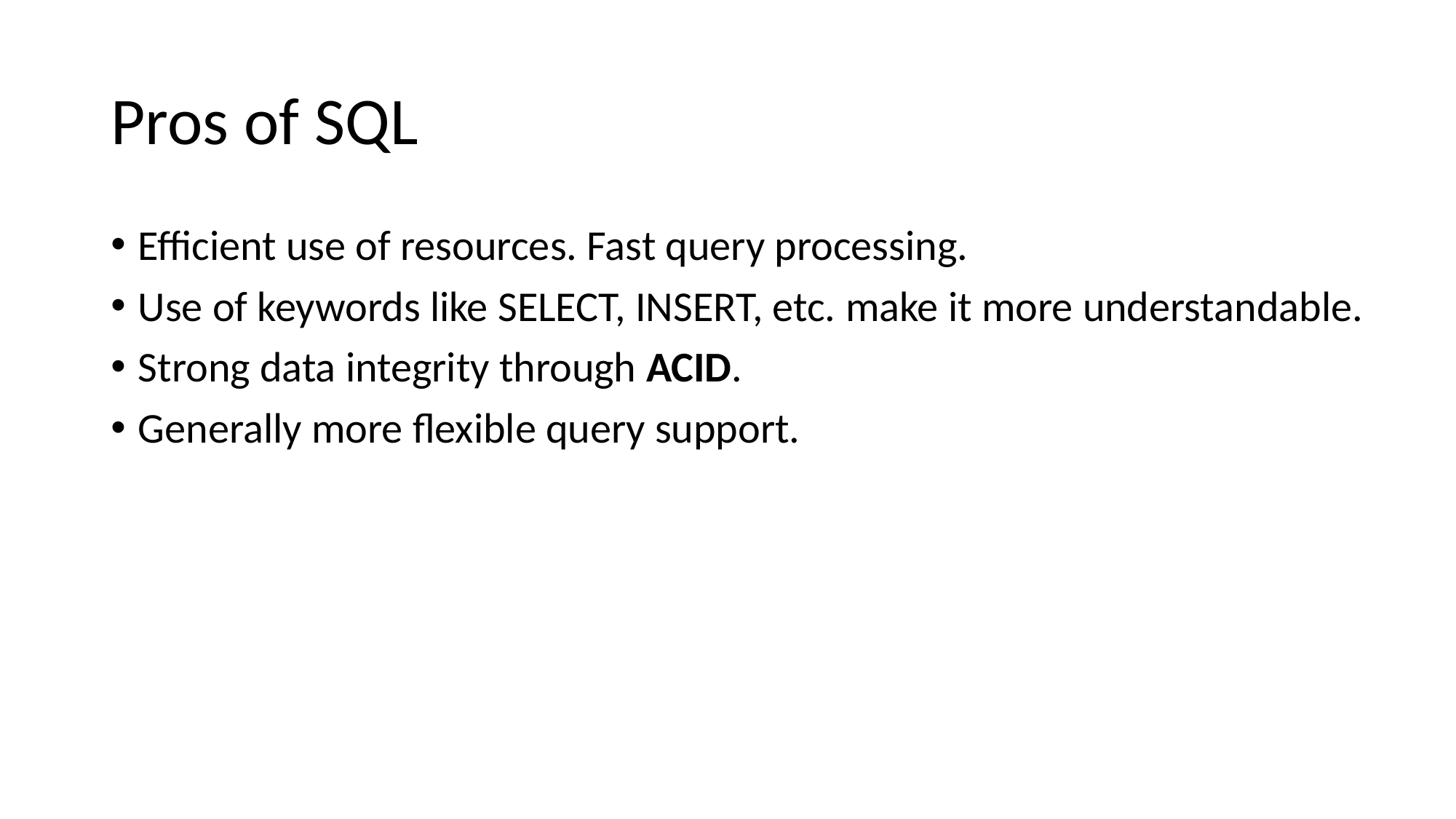

# Pros of SQL
Efficient use of resources. Fast query processing.
Use of keywords like SELECT, INSERT, etc. make it more understandable.
Strong data integrity through ACID.
Generally more flexible query support.